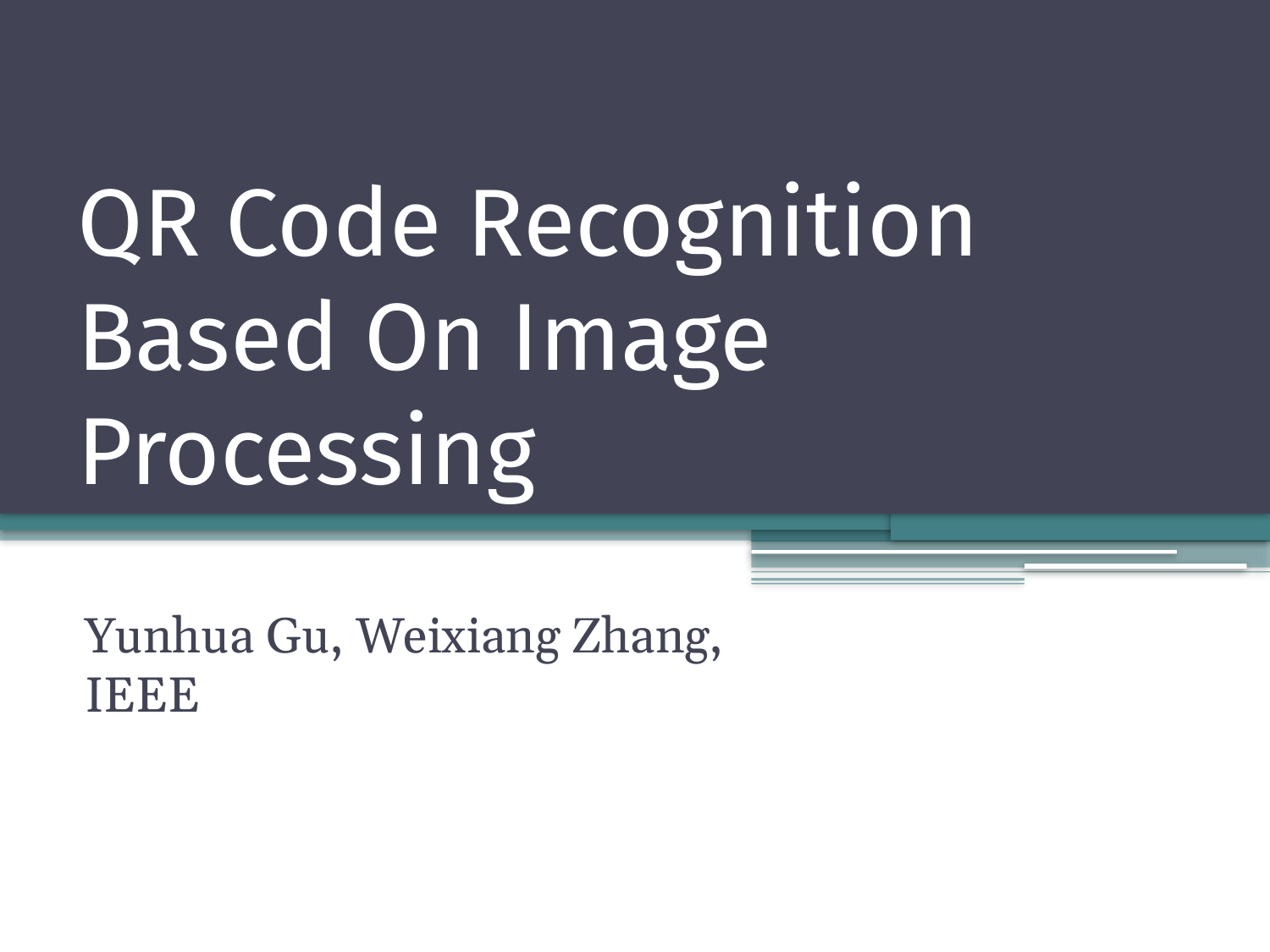

# QR Code Recognition Based On Image Processing

Yunhua Gu, Weixiang Zhang, IEEE